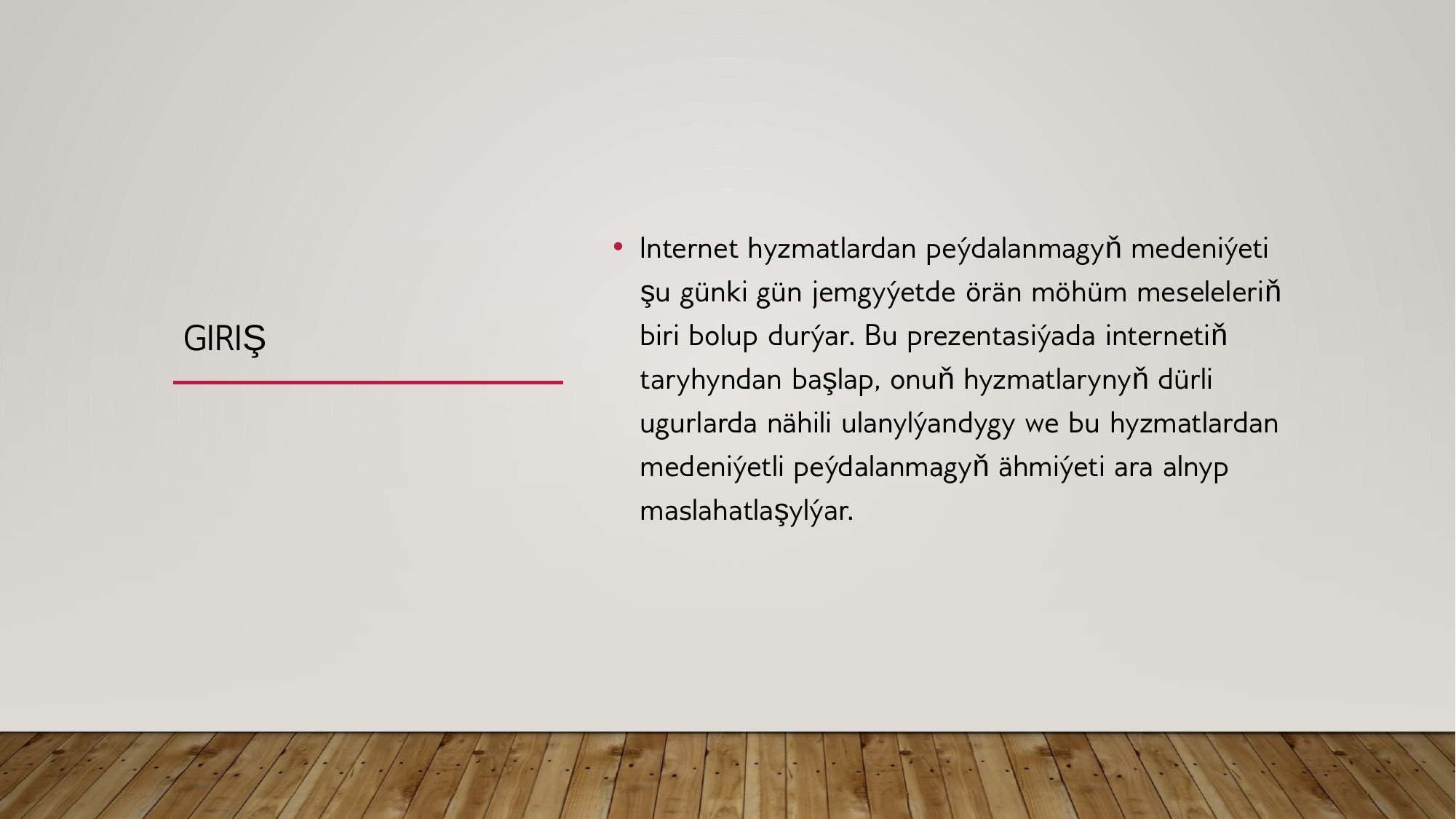

# Giriş
Internet hyzmatlardan peýdalanmagyň medeniýeti şu günki gün jemgyýetde örän möhüm meseleleriň biri bolup durýar. Bu prezentasiýada internetiň taryhyndan başlap, onuň hyzmatlarynyň dürli ugurlarda nähili ulanylýandygy we bu hyzmatlardan medeniýetli peýdalanmagyň ähmiýeti ara alnyp maslahatlaşylýar.